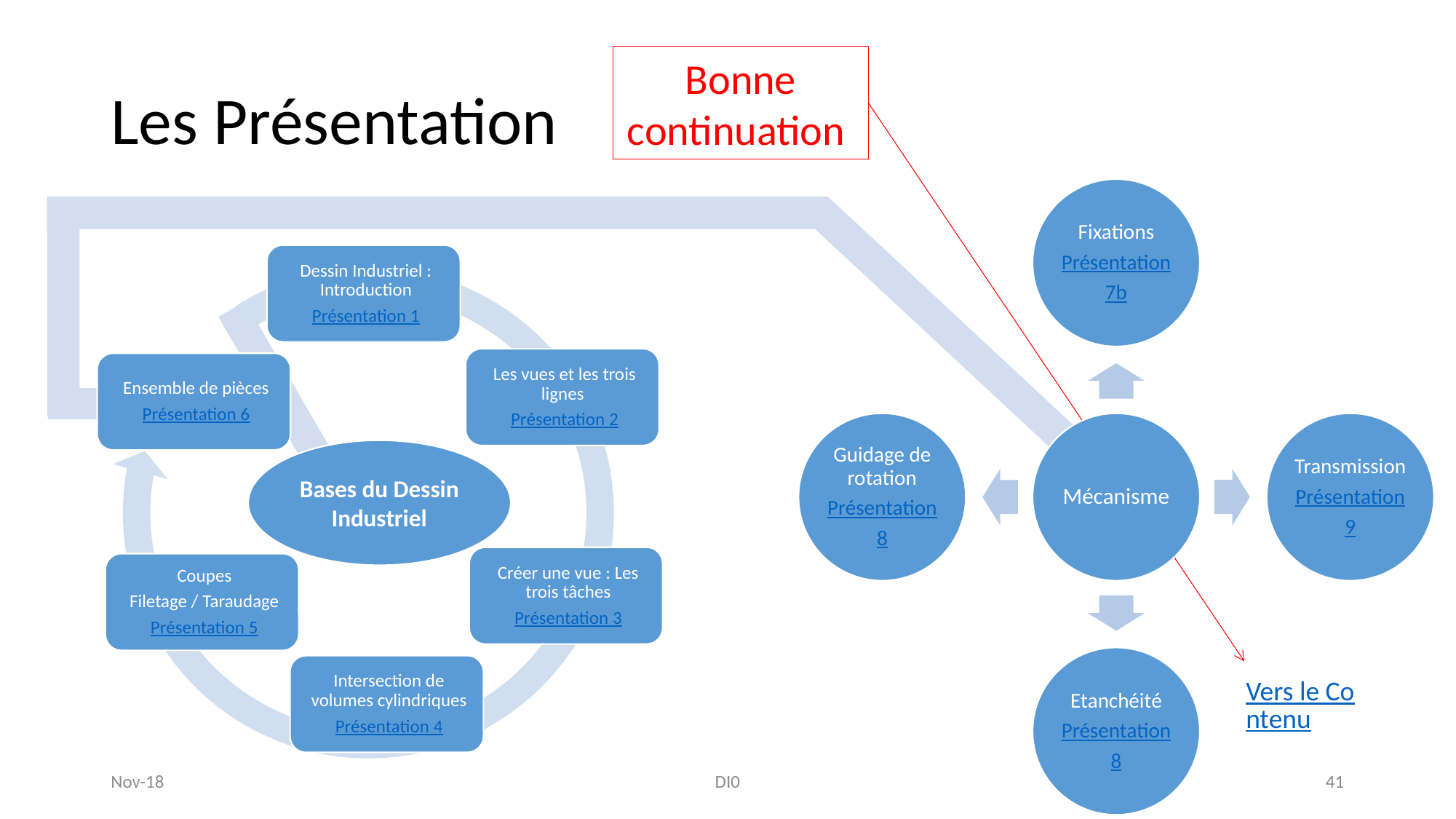

# Les Présentation
Bonne continuation
Mécanisme

Fixations
Présentation
7b

Transmission
Présentation
9

Etanchéité
Présentation
8

Guidage de rotation
Présentation
8

Dessin Industriel : Introduction
Présentation 1
Les vues et les trois lignes
Présentation 2
Créer une vue : Les trois tâches
Présentation 3
Intersection de volumes cylindriques
Présentation 4
Coupes
Filetage / Taraudage
Présentation 5
Ensemble de pièces
Présentation 6

Bases du Dessin Industriel
Vers le Contenu
Nov-18
DI0
41